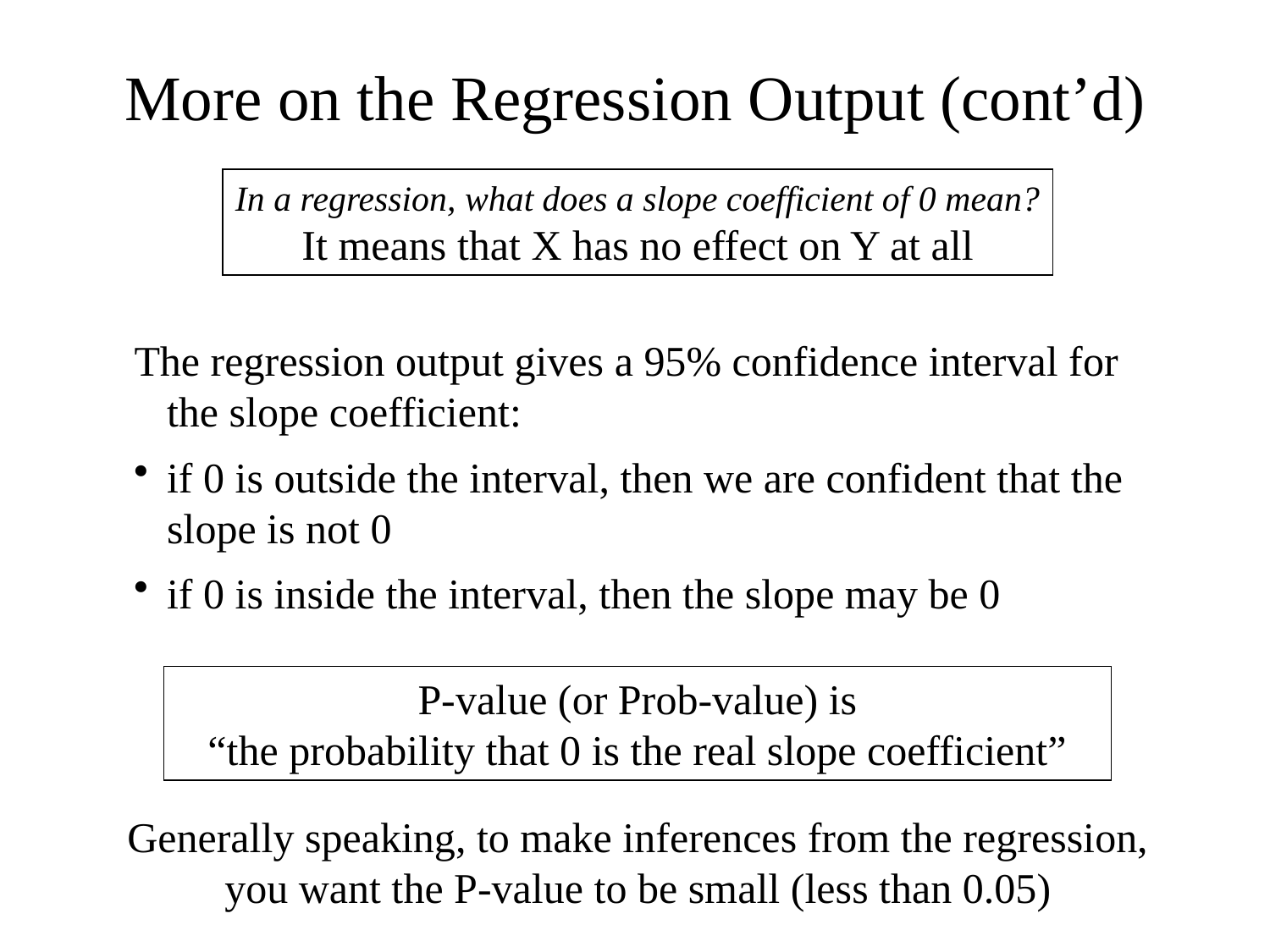

# More on the Regression Output (cont’d)
In a regression, what does a slope coefficient of 0 mean?
It means that X has no effect on Y at all
The regression output gives a 95% confidence interval for the slope coefficient:
if 0 is outside the interval, then we are confident that the slope is not 0
if 0 is inside the interval, then the slope may be 0
P-value (or Prob-value) is
“the probability that 0 is the real slope coefficient”
Generally speaking, to make inferences from the regression, you want the P-value to be small (less than 0.05)